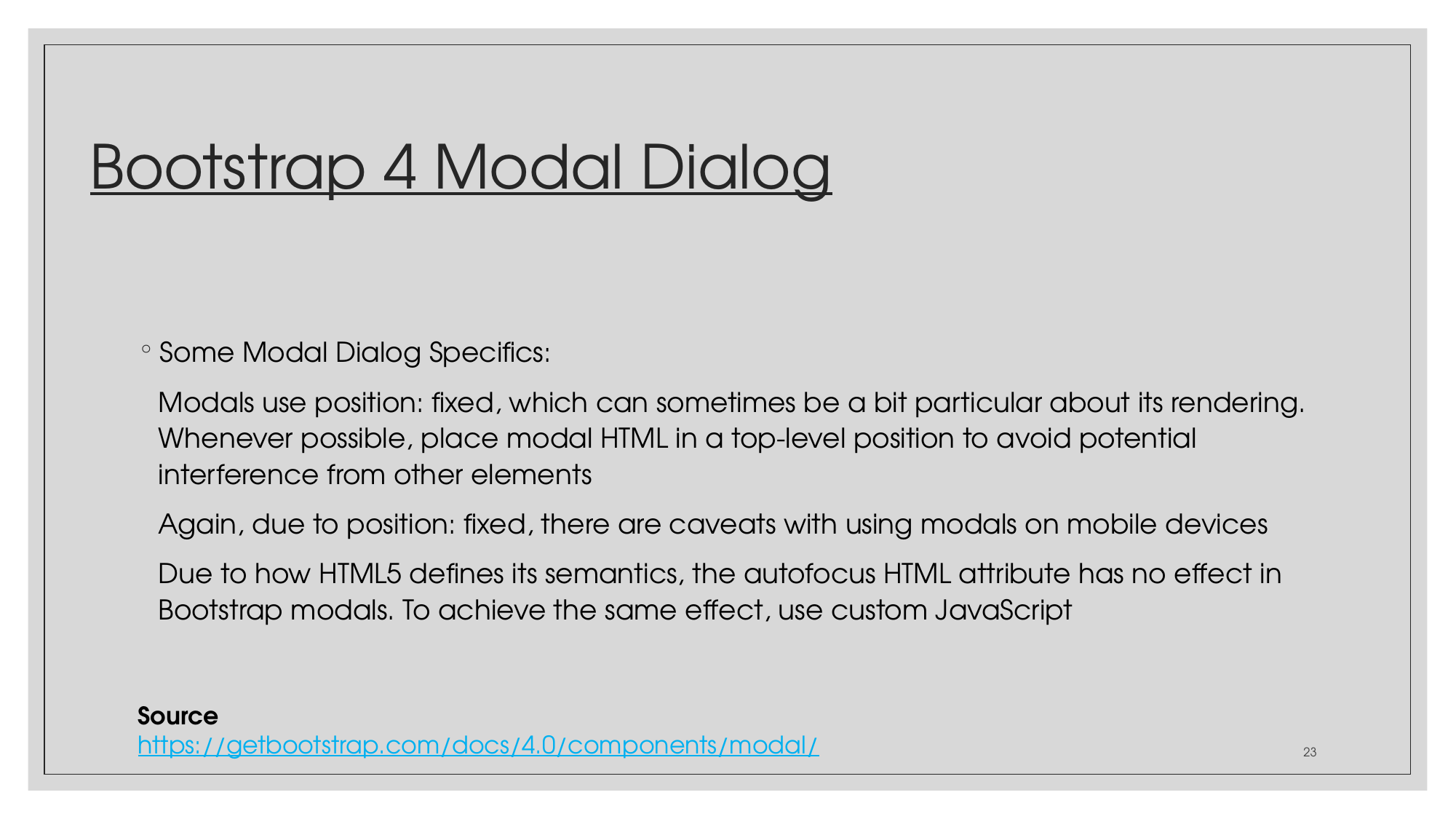

# Bootstrap 4 Modal Dialog
Some Modal Dialog Specifics:
Modals use position: fixed, which can sometimes be a bit particular about its rendering. Whenever possible, place modal HTML in a top-level position to avoid potential interference from other elements
Again, due to position: fixed, there are caveats with using modals on mobile devices
Due to how HTML5 defines its semantics, the autofocus HTML attribute has no effect in Bootstrap modals. To achieve the same effect, use custom JavaScript

Source
https://getbootstrap.com/docs/4.0/components/modal/
23